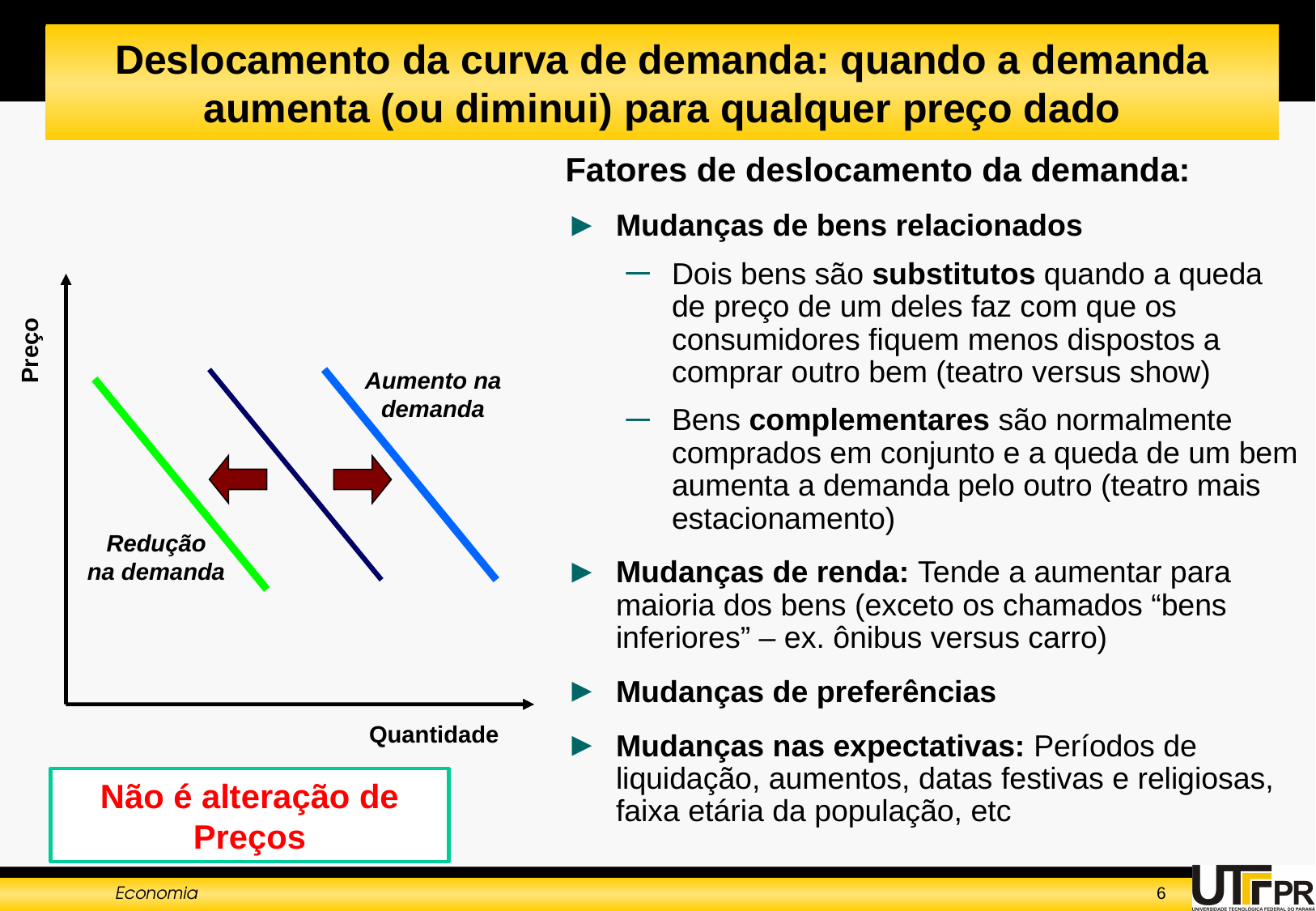

# Deslocamento da curva de demanda: quando a demanda aumenta (ou diminui) para qualquer preço dado
Fatores de deslocamento da demanda:
Mudanças de bens relacionados
Dois bens são substitutos quando a queda de preço de um deles faz com que os consumidores fiquem menos dispostos a comprar outro bem (teatro versus show)
Bens complementares são normalmente comprados em conjunto e a queda de um bem aumenta a demanda pelo outro (teatro mais estacionamento)
Mudanças de renda: Tende a aumentar para maioria dos bens (exceto os chamados “bens inferiores” – ex. ônibus versus carro)
Mudanças de preferências
Mudanças nas expectativas: Períodos de liquidação, aumentos, datas festivas e religiosas, faixa etária da população, etc

Preço

Quantidade
Aumento na
demanda

Redução
na demanda
Não é alteração de Preços
Economia
6